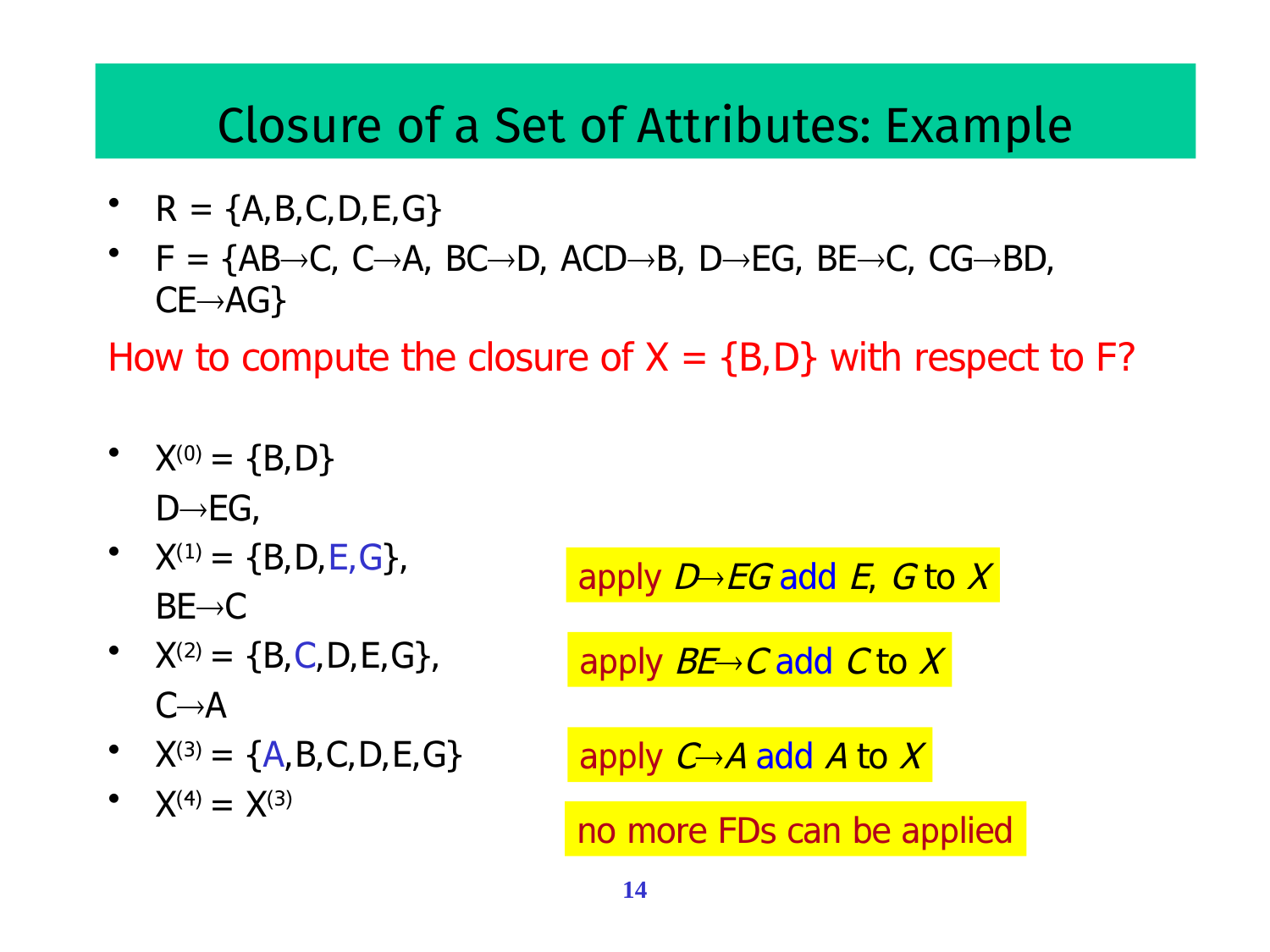

Closure of a Set of Attributes: Example
R = {A,B,C,D,E,G}
F = {AB→C, C→A, BC→D, ACD→B, D→EG, BE→C, CG→BD, CE→AG}
How to compute the closure of X = {B,D} with respect to F?

X(0) = {B,D}
	D→EG,
X(1) = {B,D,E,G},
	BE→C
X(2) = {B,C,D,E,G},
	C→A
X(3) = {A,B,C,D,E,G}
X(4) = X(3)
apply D→EG add E, G to X
apply BE→C add C to X
apply C→A add A to X
no more FDs can be applied
14